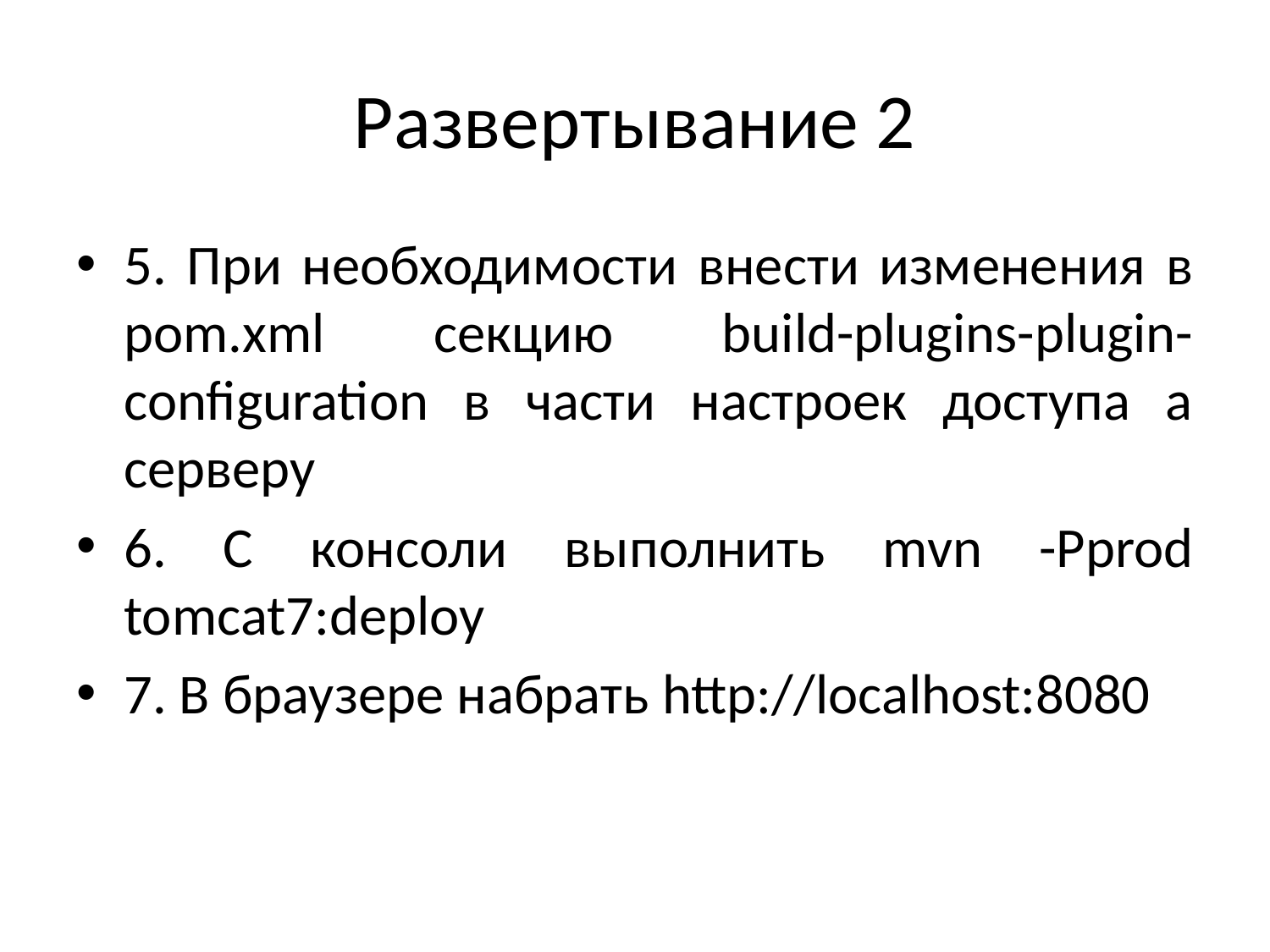

# Развертывание 2
5. При необходимости внести изменения в pom.xml секцию build-plugins-plugin-configuration в части настроек доступа а серверу
6. С консоли выполнить mvn -Pprod tomcat7:deploy
7. В браузере набрать http://localhost:8080